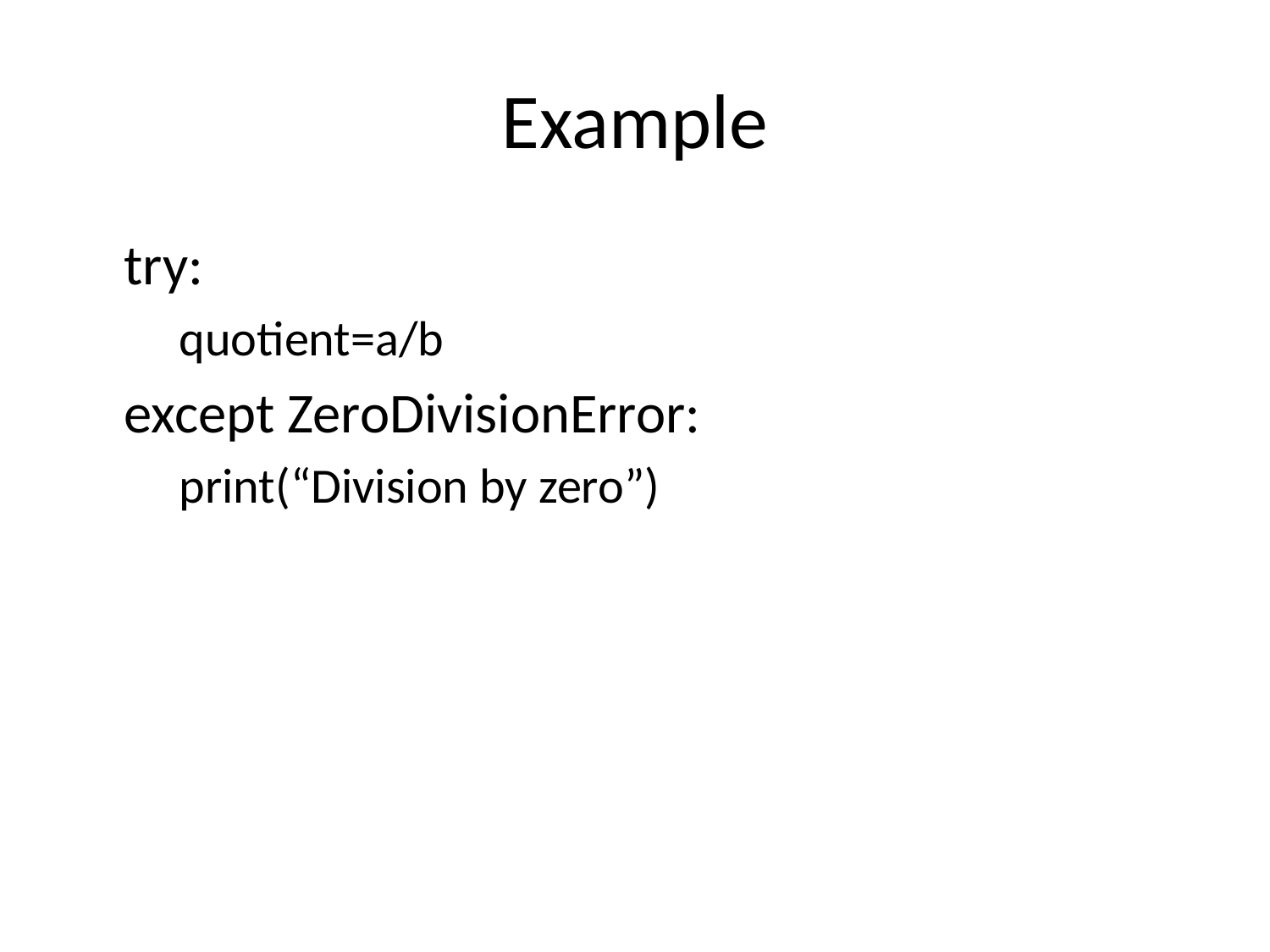

# Example
	try:
	quotient=a/b
	except ZeroDivisionError:
	print(“Division by zero”)